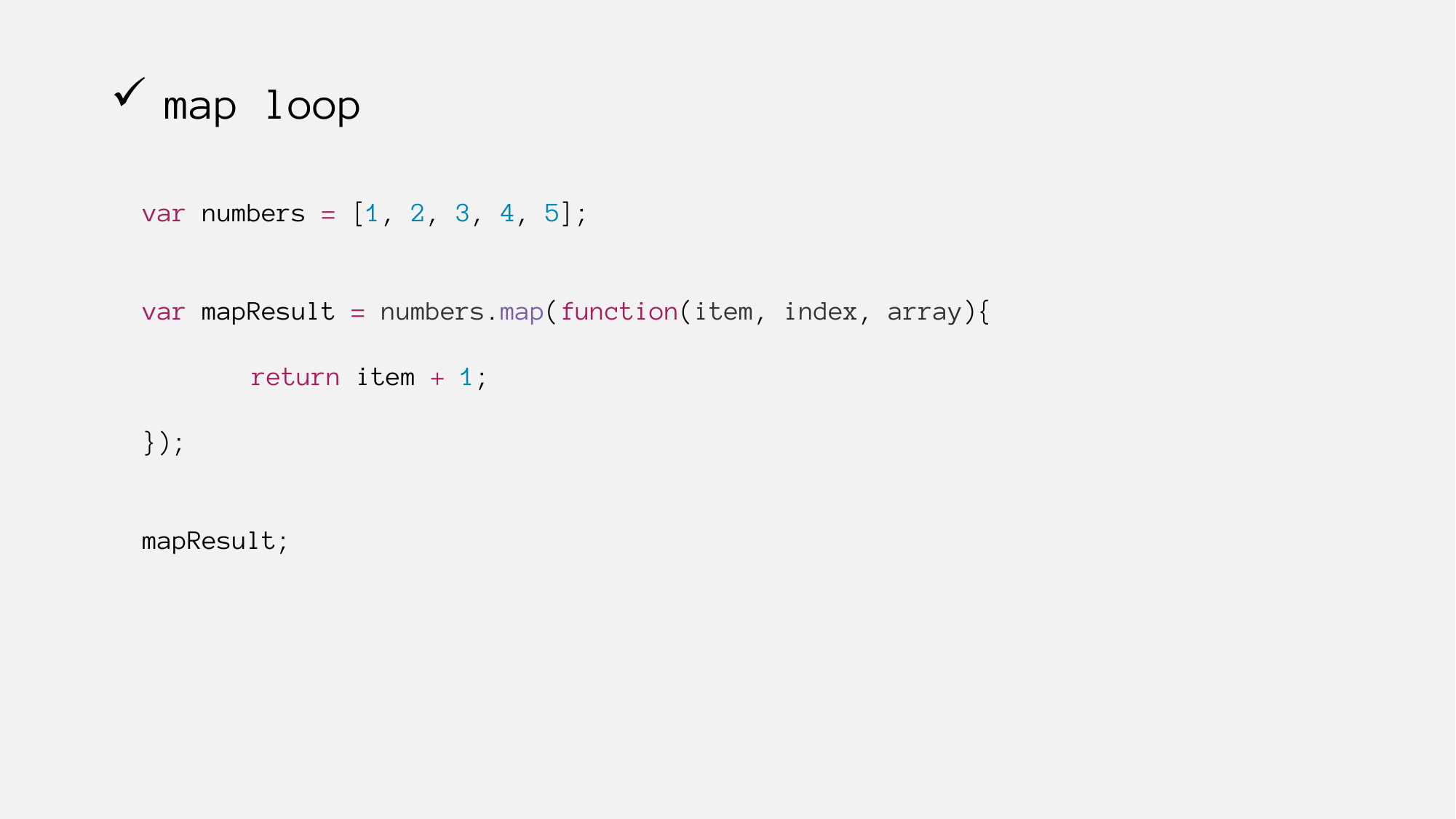

# map loop
var numbers = [1, 2, 3, 4, 5];

var mapResult = numbers.map(function(item, index, array){

	return item + 1;

});

mapResult;